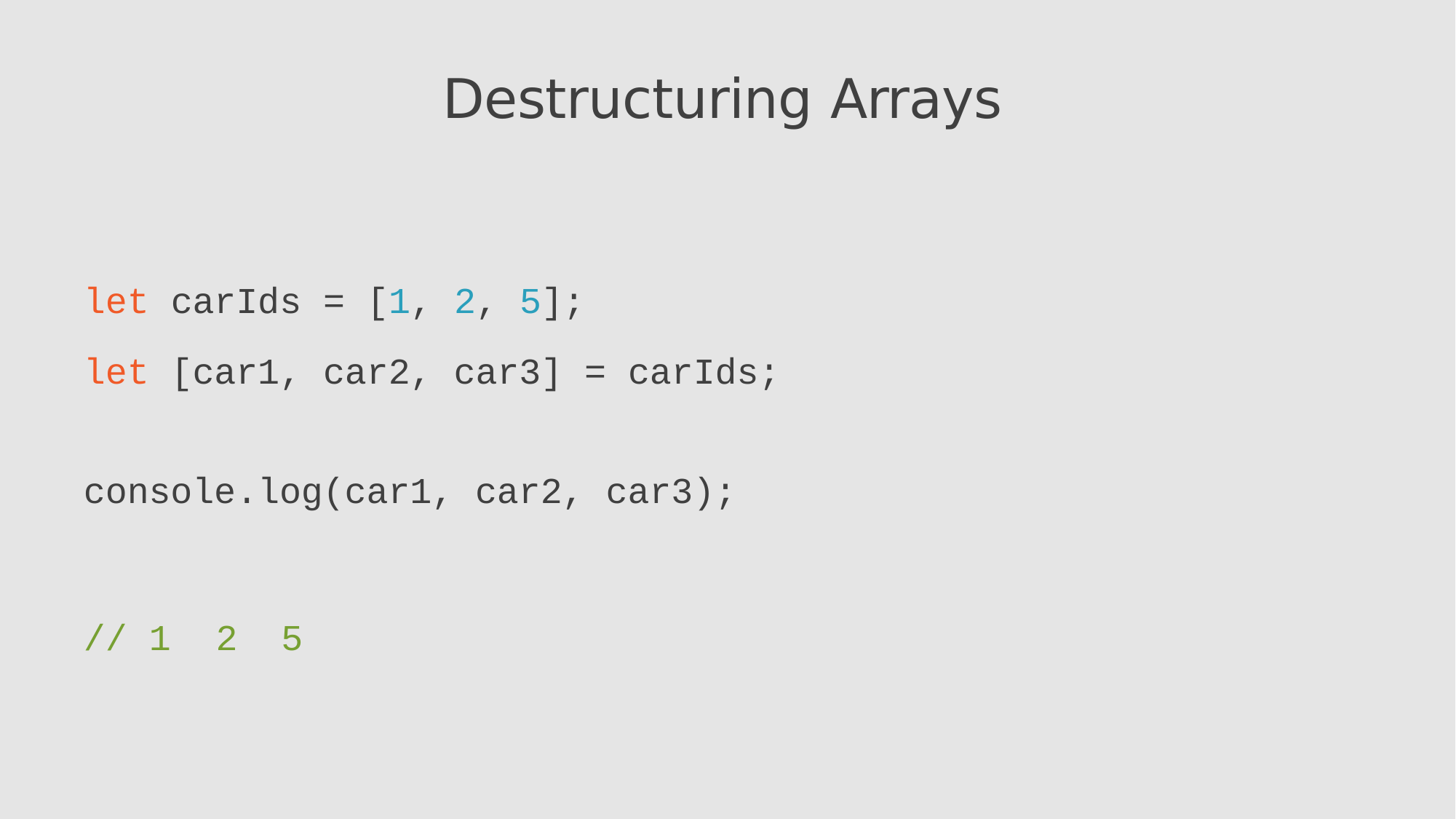

# Destructuring Arrays
let carIds = [1, 2, 5];
let [car1, car2, car3] = carIds;

console.log(car1, car2, car3);

// 1	2	5
17